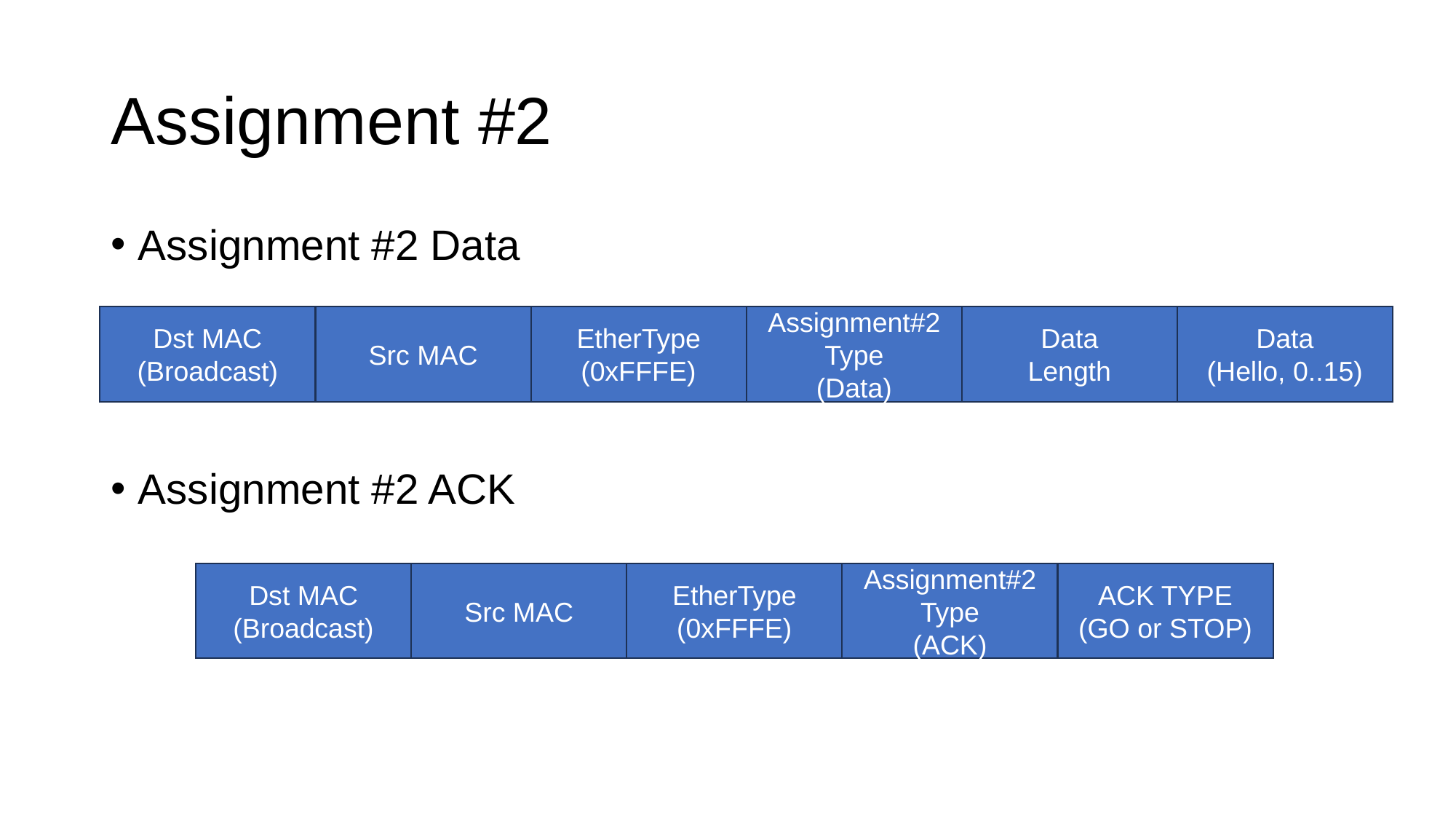

# Assignment #2
Assignment #2 Data

Assignment #2 ACK
Data
(Hello, 0..15)
EtherType
(0xFFFE)
Assignment#2
Type
(Data)
Data
Length
Dst MAC
(Broadcast)
Src MAC
EtherType
(0xFFFE)
Assignment#2
Type
(ACK)
ACK TYPE
(GO or STOP)
Dst MAC
(Broadcast)
Src MAC